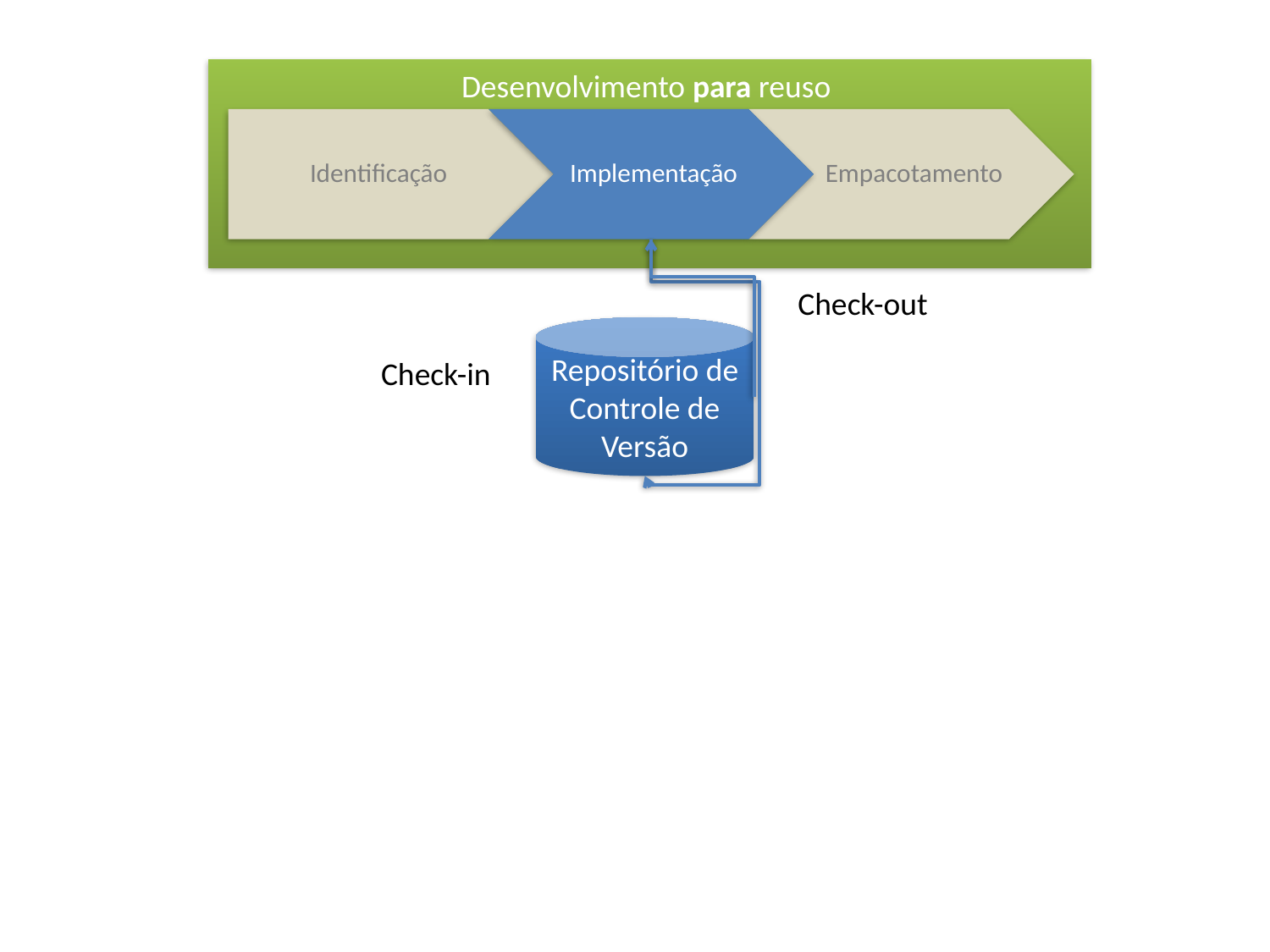

Desenvolvimento para reuso

Identificação

Implementação

Empacotamento
Check-out
Repositório de Controle de Versão
Check-in